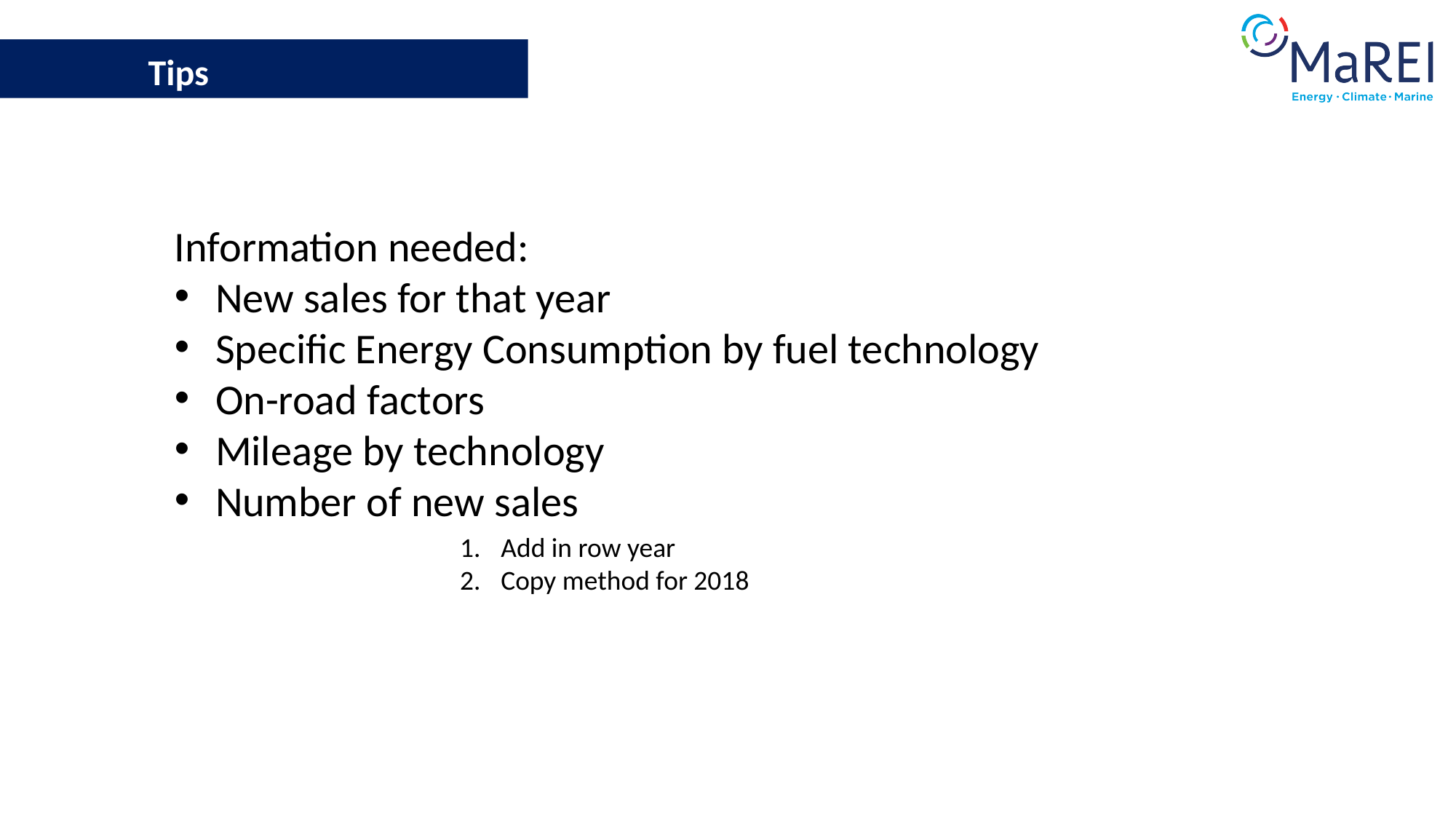

Tips
Information needed:
New sales for that year
Specific Energy Consumption by fuel technology
On-road factors
Mileage by technology
Number of new sales
Add in row year
Copy method for 2018